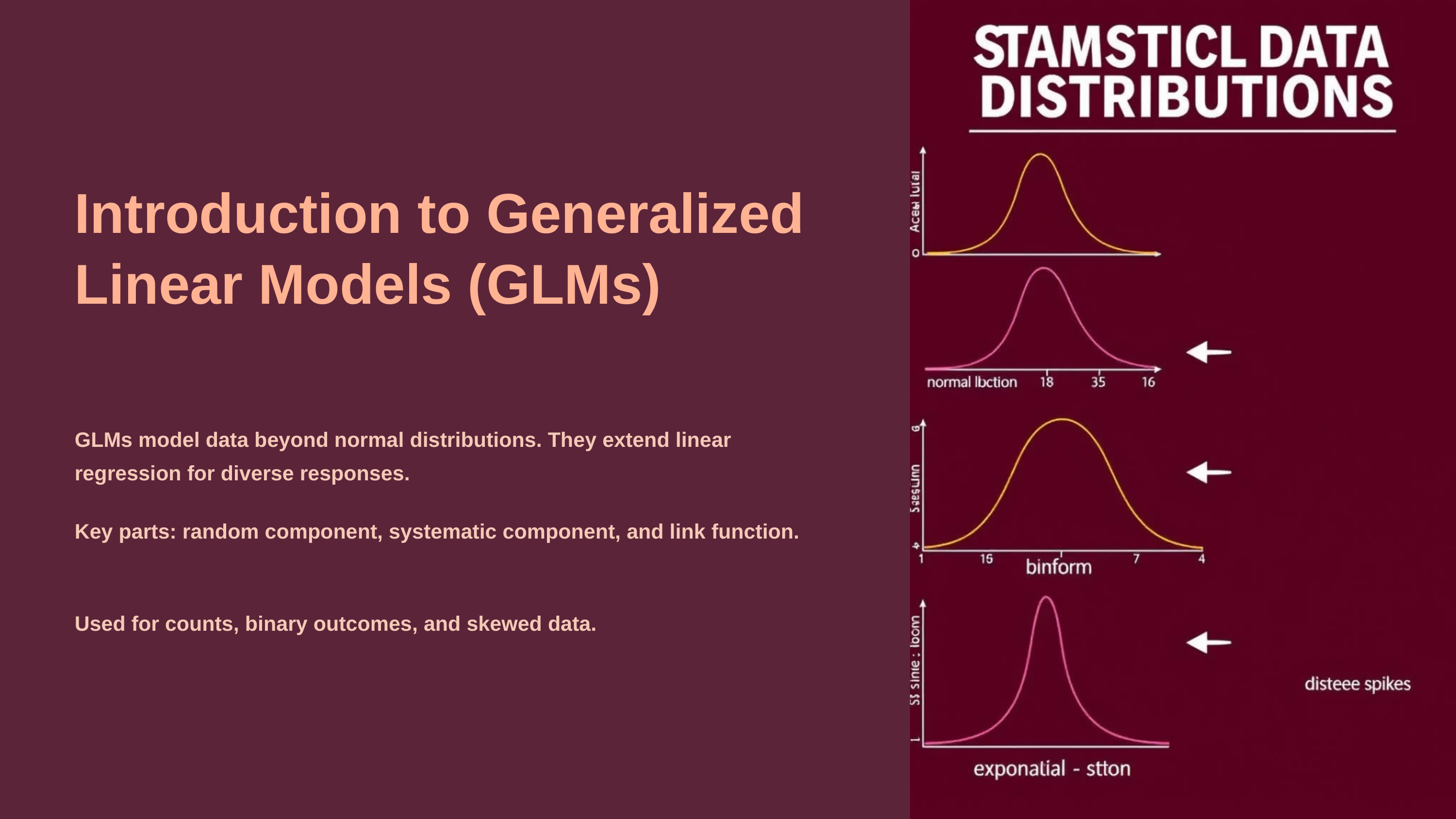

Introduction to Generalized Linear Models (GLMs)

GLMs model data beyond normal distributions. They extend linear regression for diverse responses.

Key parts: random component, systematic component, and link function.

Used for counts, binary outcomes, and skewed data.